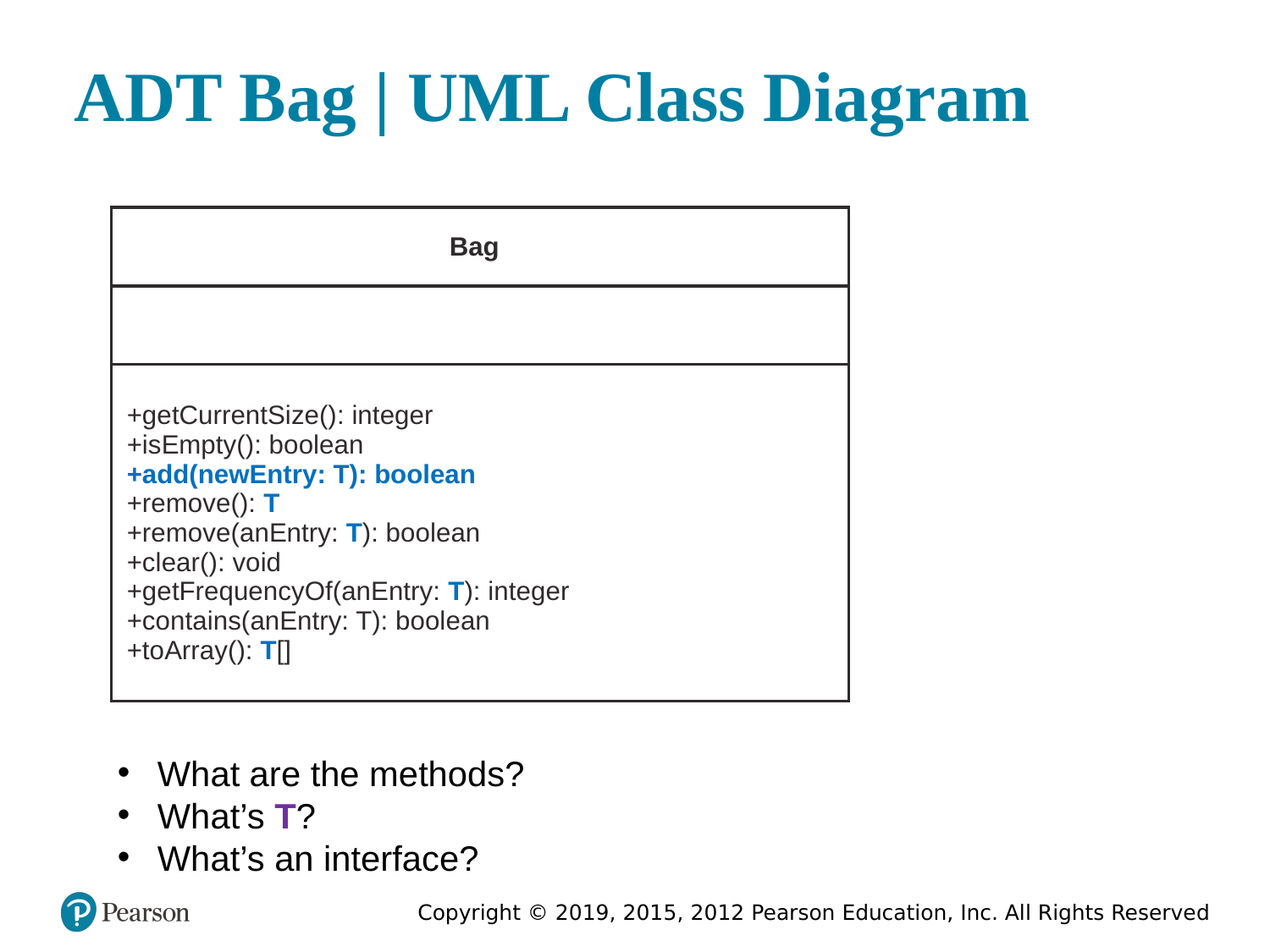

# ADT Bag | UML Class Diagram
| Bag |
| --- |
|  |
| +getCurrentSize(): integer +isEmpty(): boolean +add(newEntry: T): boolean +remove(): T +remove(anEntry: T): boolean +clear(): void +getFrequencyOf(anEntry: T): integer +contains(anEntry: T): boolean +toArray(): T[] |
What are the methods?
What’s T?
What’s an interface?